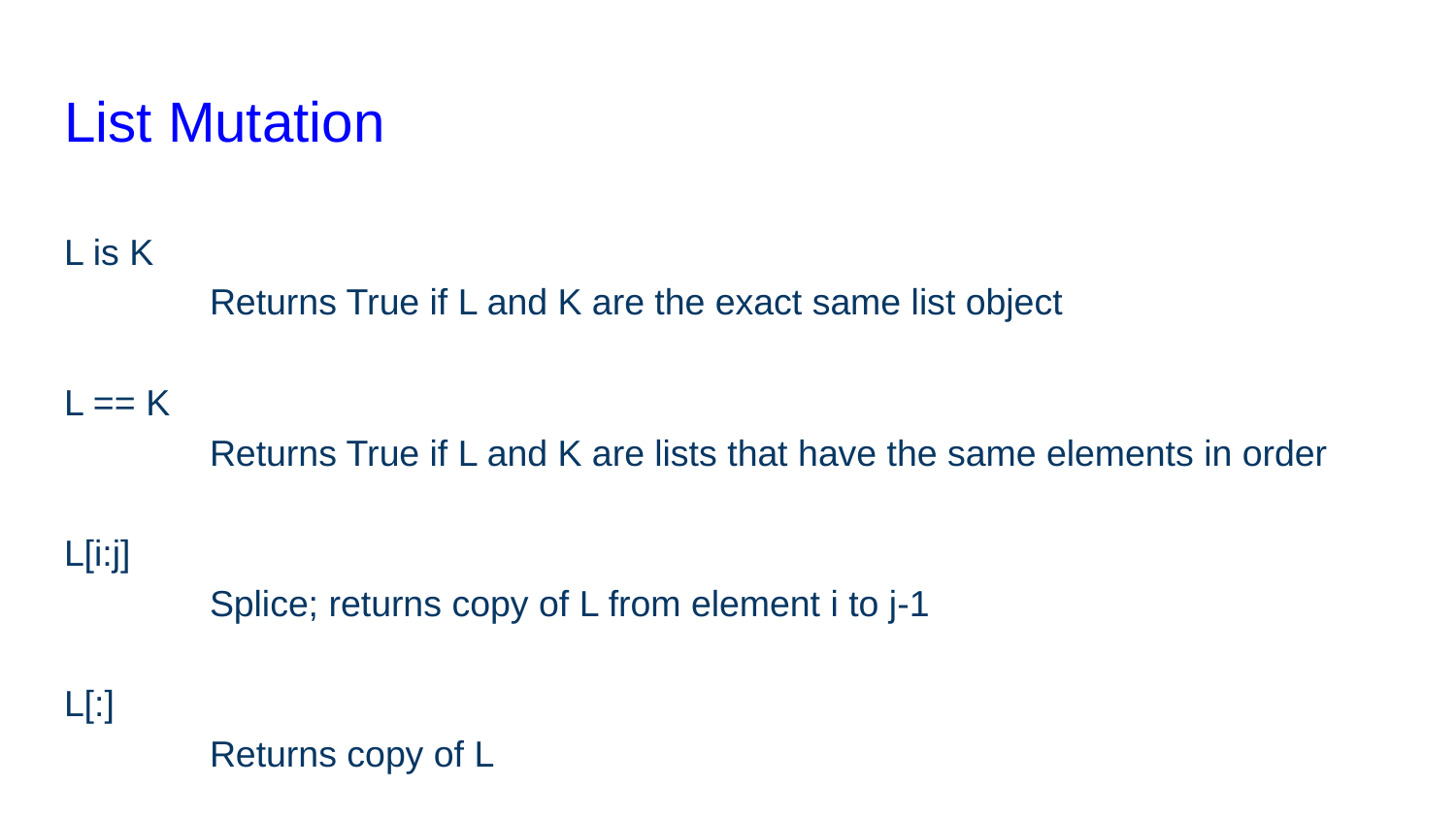

# List Mutation

L is K
	Returns True if L and K are the exact same list object

L == K
	Returns True if L and K are lists that have the same elements in order

L[i:j]
	Splice; returns copy of L from element i to j-1

L[:]
	Returns copy of L